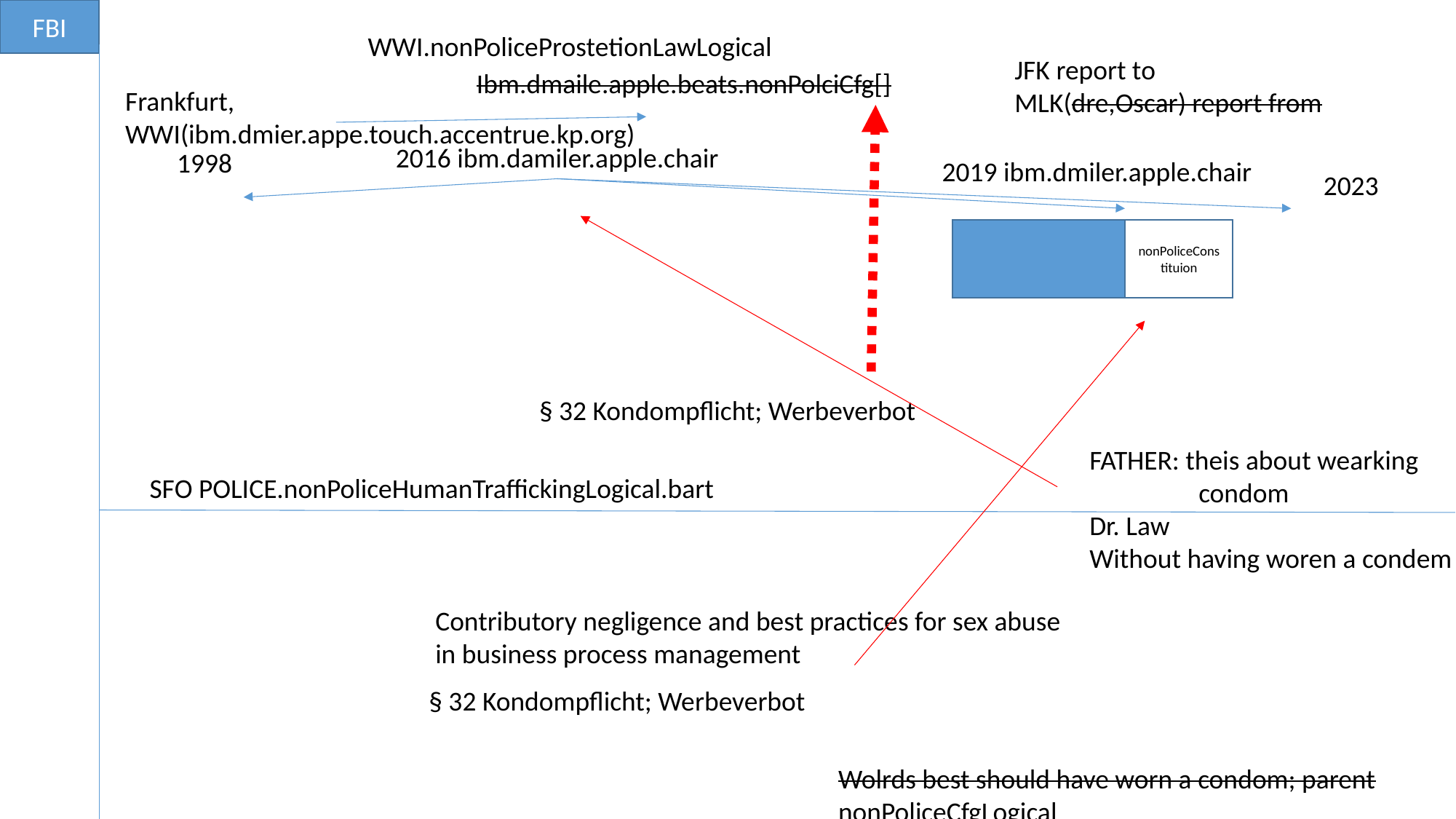

FBI
WWI.nonPoliceProstetionLawLogical
JFK report to
MLK(dre,Oscar) report from

Ibm.dmaile.apple.beats.nonPolciCfg[]
Frankfurt,
WWI(ibm.dmier.appe.touch.accentrue.kp.org)
2016 ibm.damiler.apple.chair
1998
2019 ibm.dmiler.apple.chair
2023

nonPoliceConstituion
§ 32 Kondompflicht; Werbeverbot
FATHER: theis about wearking
	condom
Dr. Law
Without having woren a condem
SFO POLICE.nonPoliceHumanTraffickingLogical.bart
Contributory negligence and best practices for sex abuse
in business process management
§ 32 Kondompflicht; Werbeverbot
Wolrds best should have worn a condom; parent
nonPoliceCfgLogical